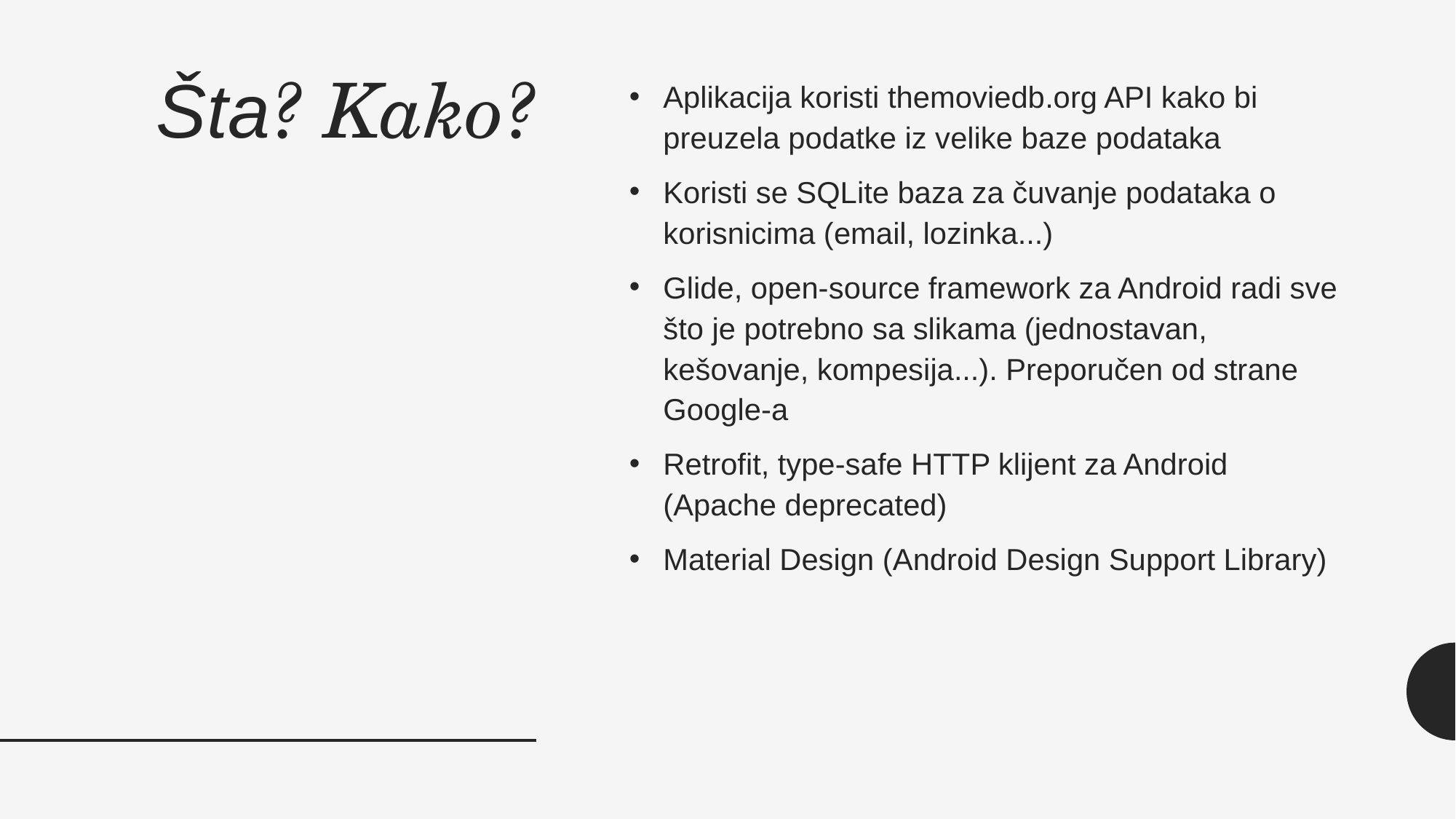

# Šta? Kako?
Aplikacija koristi themoviedb.org API kako bi preuzela podatke iz velike baze podataka
Koristi se SQLite baza za čuvanje podataka o korisnicima (email, lozinka...)
Glide, open-source framework za Android radi sve što je potrebno sa slikama (jednostavan, kešovanje, kompesija...). Preporučen od strane Google-a
Retrofit, type-safe HTTP klijent za Android
(Apache deprecated)
Material Design (Android Design Support Library)